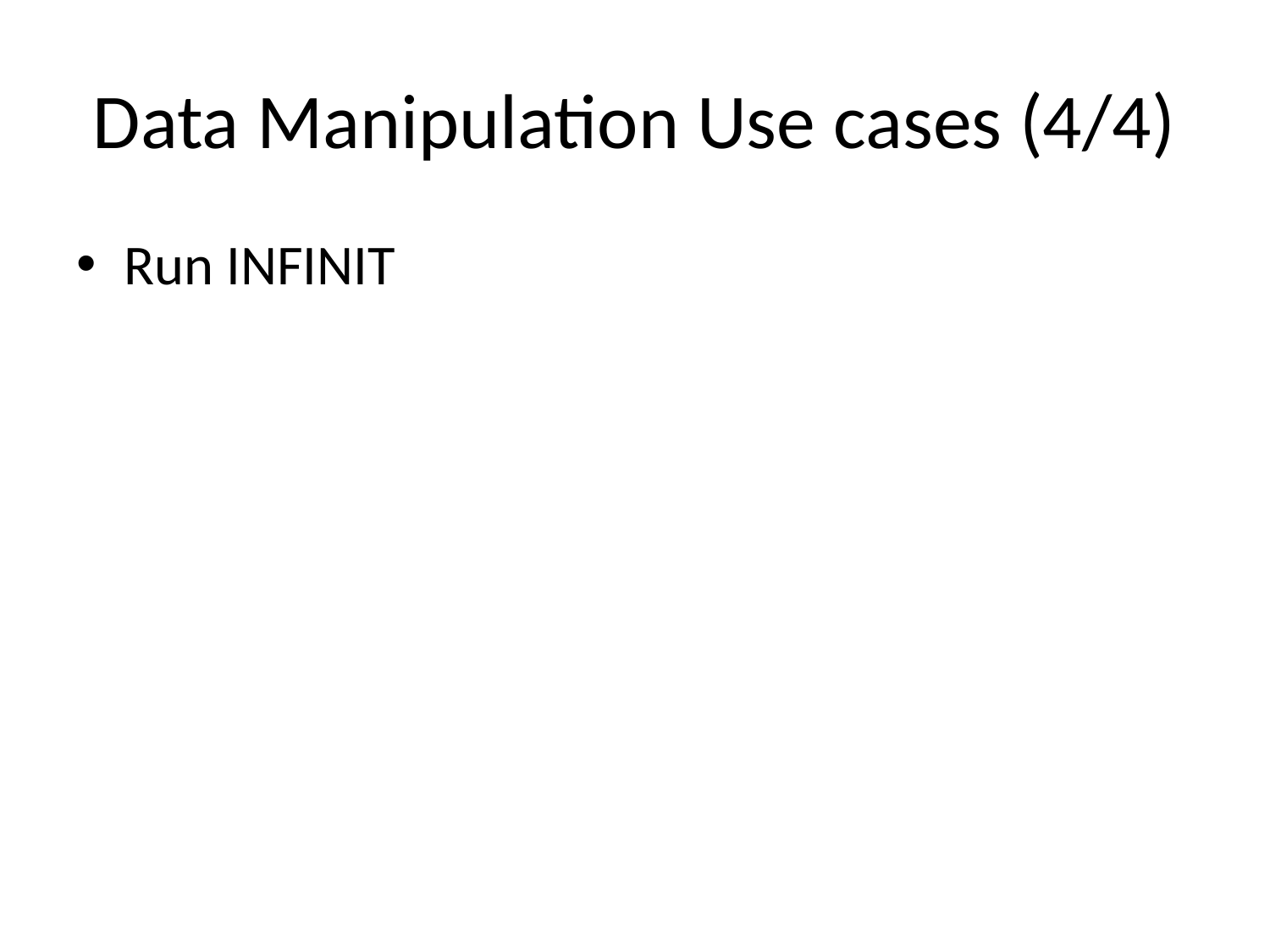

# Data Manipulation Use cases (4/4)
Run INFINIT